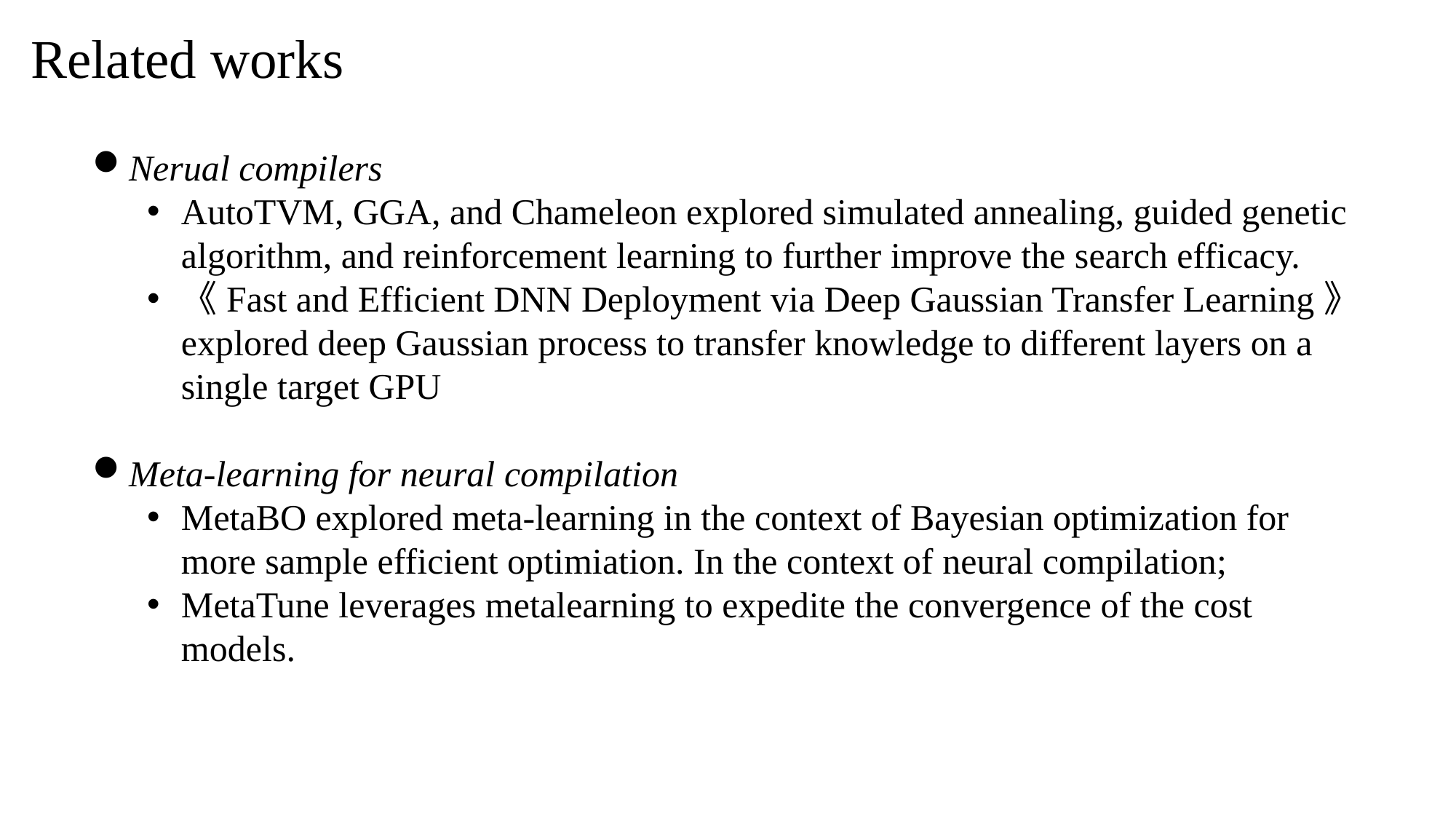

Related works
Nerual compilers
AutoTVM, GGA, and Chameleon explored simulated annealing, guided genetic algorithm, and reinforcement learning to further improve the search efficacy.
《Fast and Efficient DNN Deployment via Deep Gaussian Transfer Learning》 explored deep Gaussian process to transfer knowledge to different layers on a single target GPU

Meta-learning for neural compilation
MetaBO explored meta-learning in the context of Bayesian optimization for more sample efficient optimiation. In the context of neural compilation;
MetaTune leverages metalearning to expedite the convergence of the cost models.